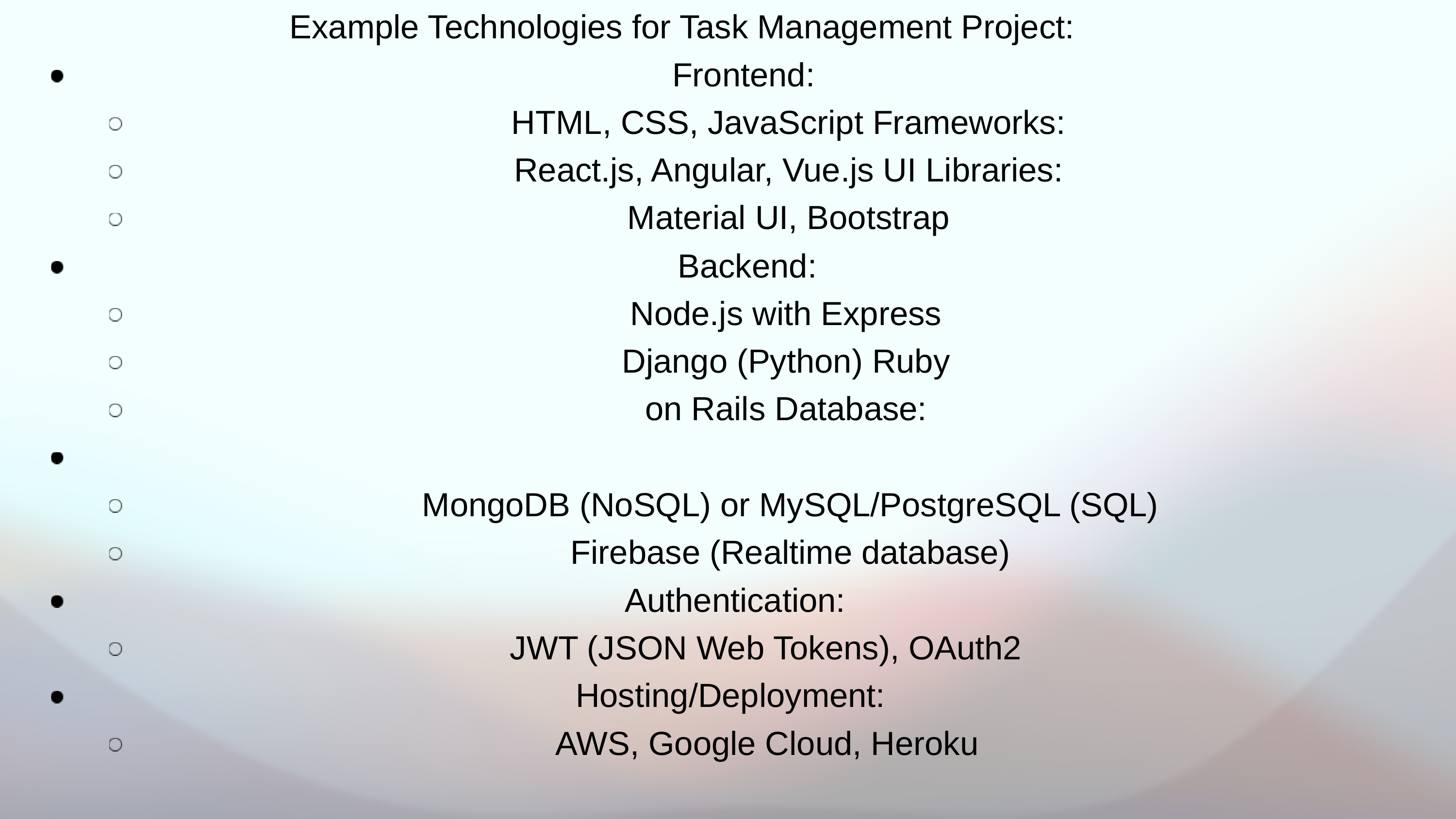

Example Technologies for Task Management Project:
Frontend:

HTML, CSS, JavaScript Frameworks: React.js, Angular, Vue.js UI Libraries: Material UI, Bootstrap

Backend:

Node.js with Express Django (Python) Ruby on Rails Database:

MongoDB (NoSQL) or MySQL/PostgreSQL (SQL) Firebase (Realtime database)

Authentication:

JWT (JSON Web Tokens), OAuth2

Hosting/Deployment:

AWS, Google Cloud, Heroku